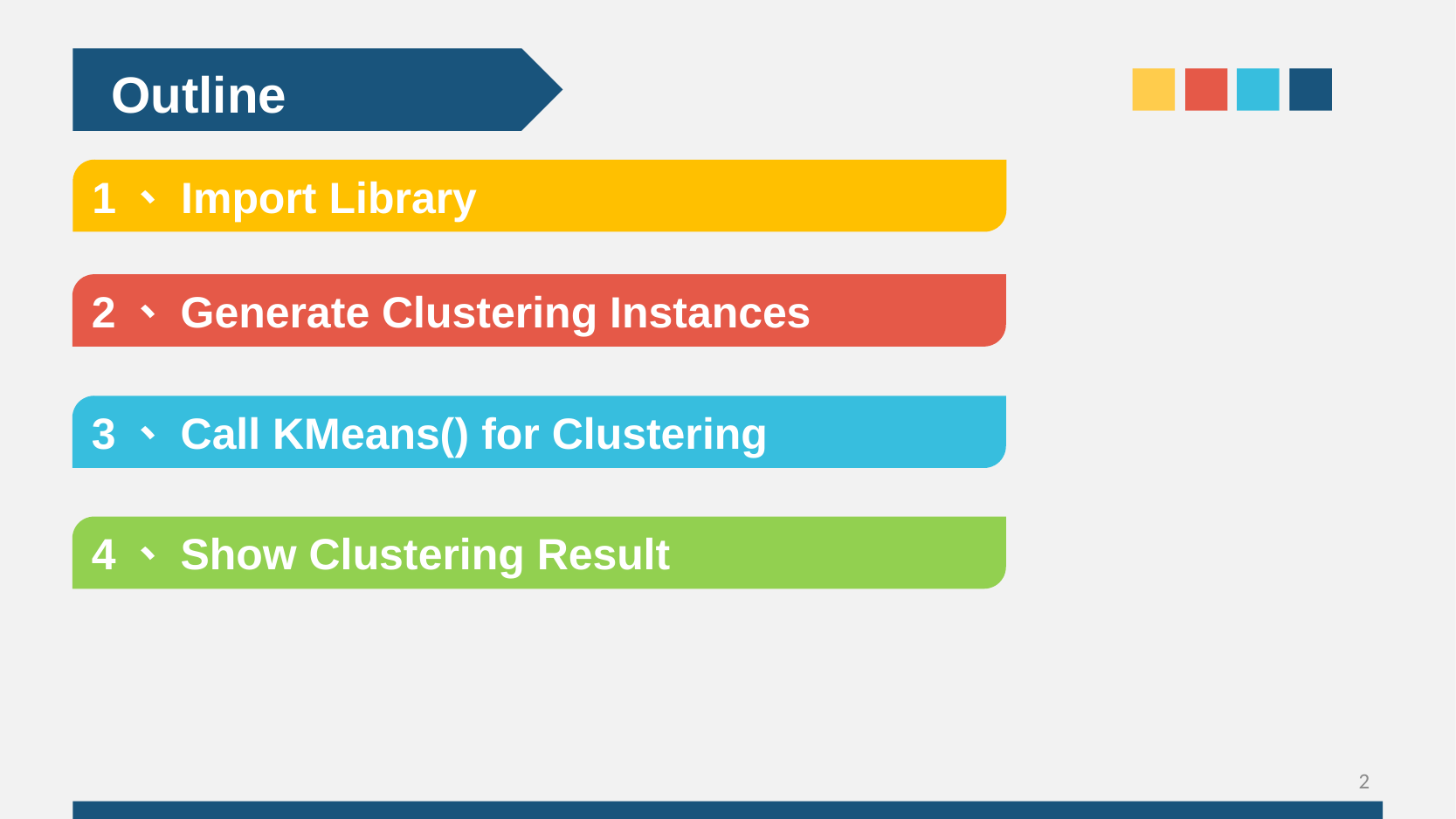

Outline

1、Import Library
2、Generate Clustering Instances
3、Call KMeans() for Clustering
4、Show Clustering Result
2